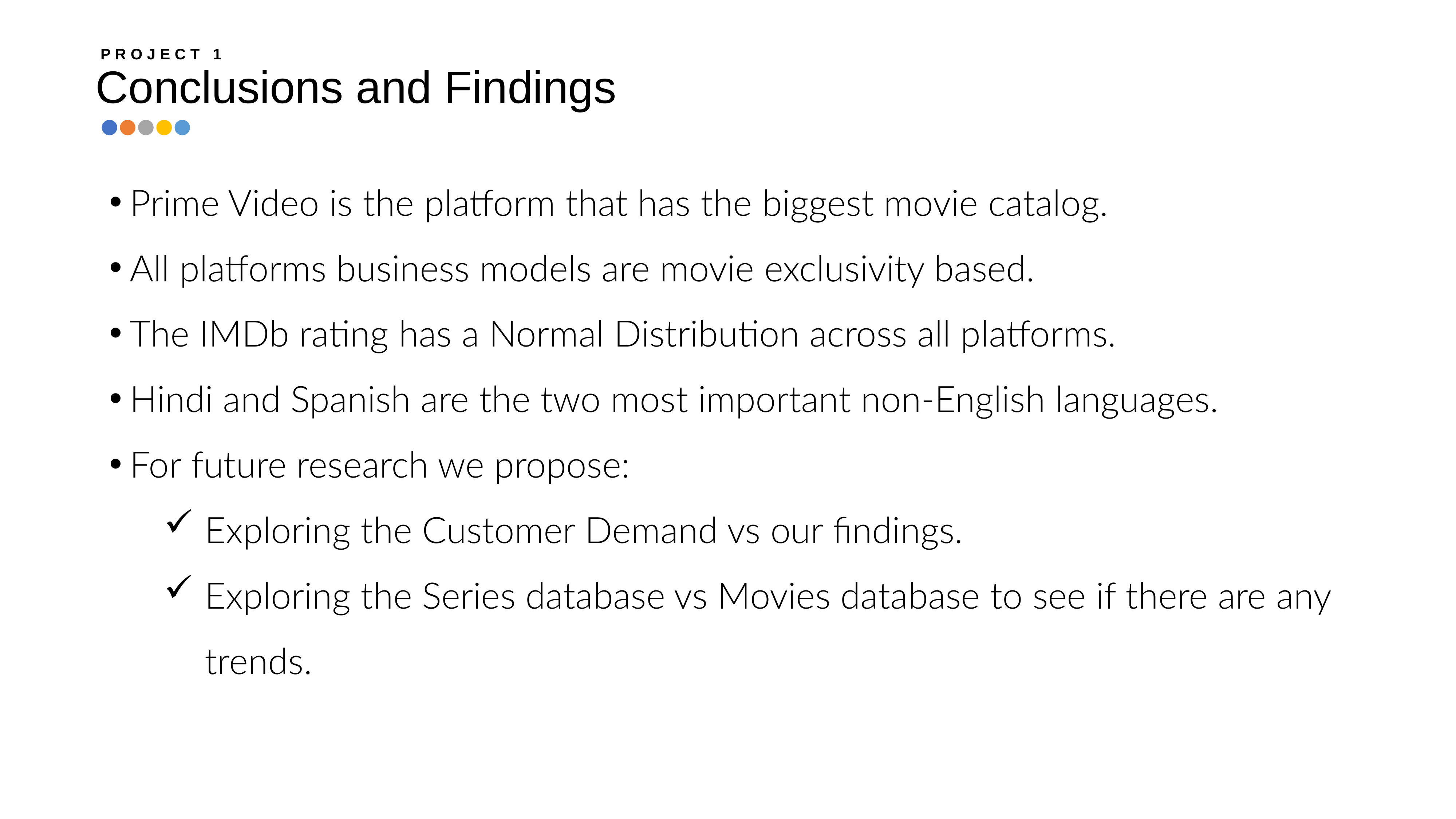

PROJECT 1
Conclusions and Findings

Prime Video is the platform that has the biggest movie catalog.
All platforms business models are movie exclusivity based.
The IMDb rating has a Normal Distribution across all platforms.
Hindi and Spanish are the two most important non-English languages.
For future research we propose:
Exploring the Customer Demand vs our findings.
Exploring the Series database vs Movies database to see if there are any trends.